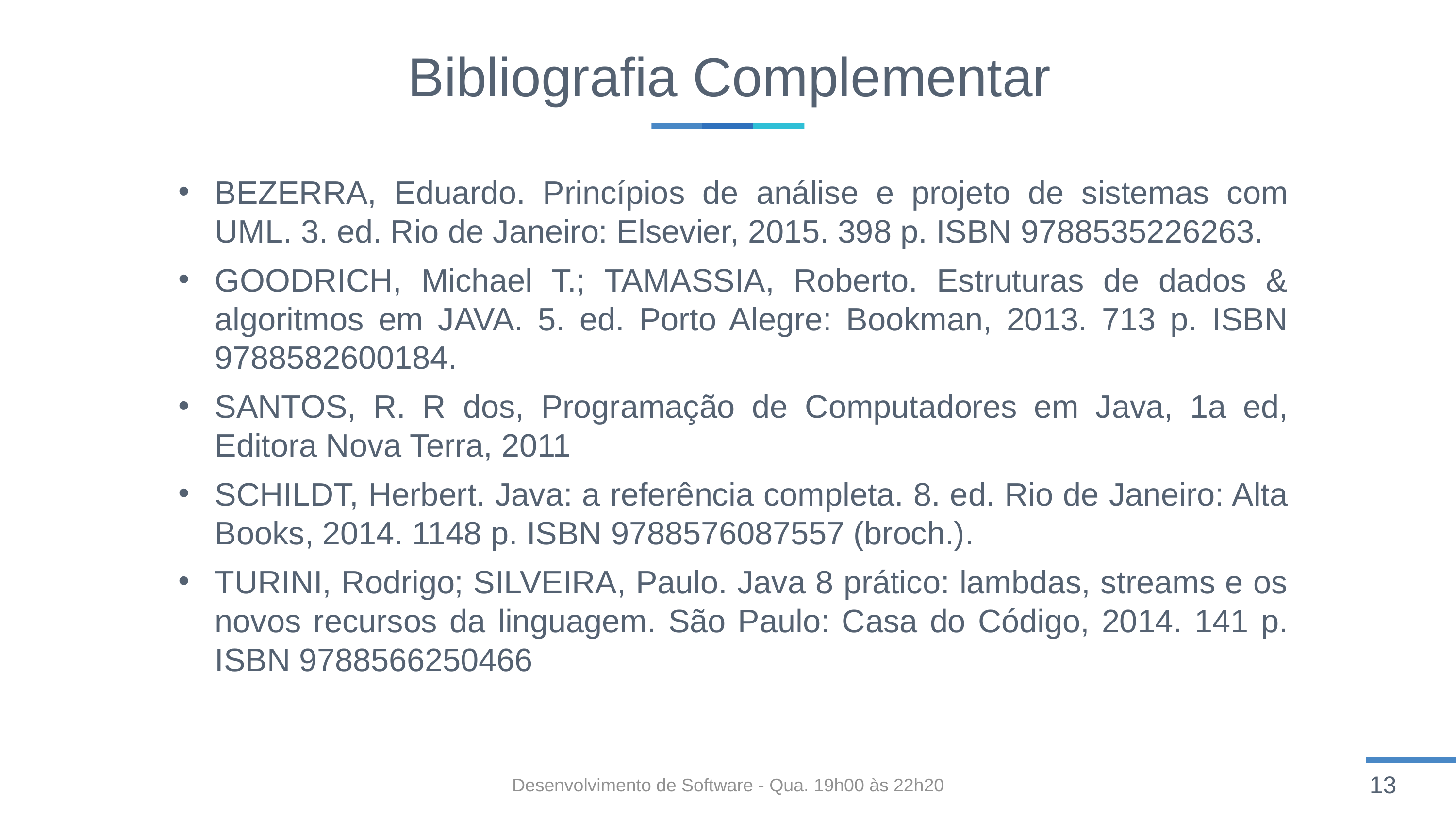

# Bibliografia Complementar
BEZERRA, Eduardo. Princípios de análise e projeto de sistemas com UML. 3. ed. Rio de Janeiro: Elsevier, 2015. 398 p. ISBN 9788535226263.
GOODRICH, Michael T.; TAMASSIA, Roberto. Estruturas de dados & algoritmos em JAVA. 5. ed. Porto Alegre: Bookman, 2013. 713 p. ISBN 9788582600184.
SANTOS, R. R dos, Programação de Computadores em Java, 1a ed, Editora Nova Terra, 2011
SCHILDT, Herbert. Java: a referência completa. 8. ed. Rio de Janeiro: Alta Books, 2014. 1148 p. ISBN 9788576087557 (broch.).
TURINI, Rodrigo; SILVEIRA, Paulo. Java 8 prático: lambdas, streams e os novos recursos da linguagem. São Paulo: Casa do Código, 2014. 141 p. ISBN 9788566250466
Desenvolvimento de Software - Qua. 19h00 às 22h20
13